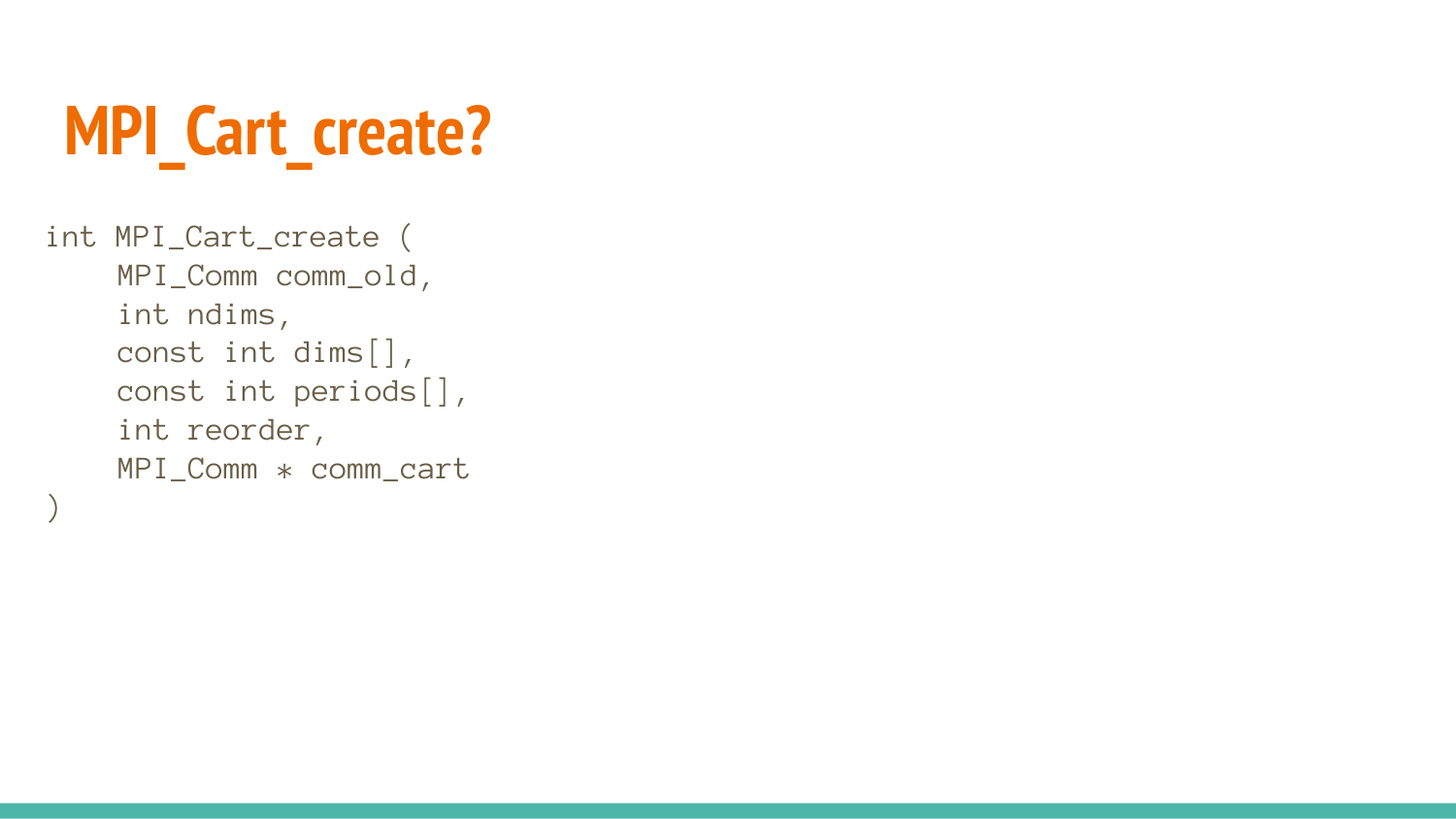

# MPI_Cart_create?
int MPI_Cart_create (
MPI_Comm comm_old,
int ndims,
const int dims[],
const int periods[],
int reorder,
MPI_Comm * comm_cart
)